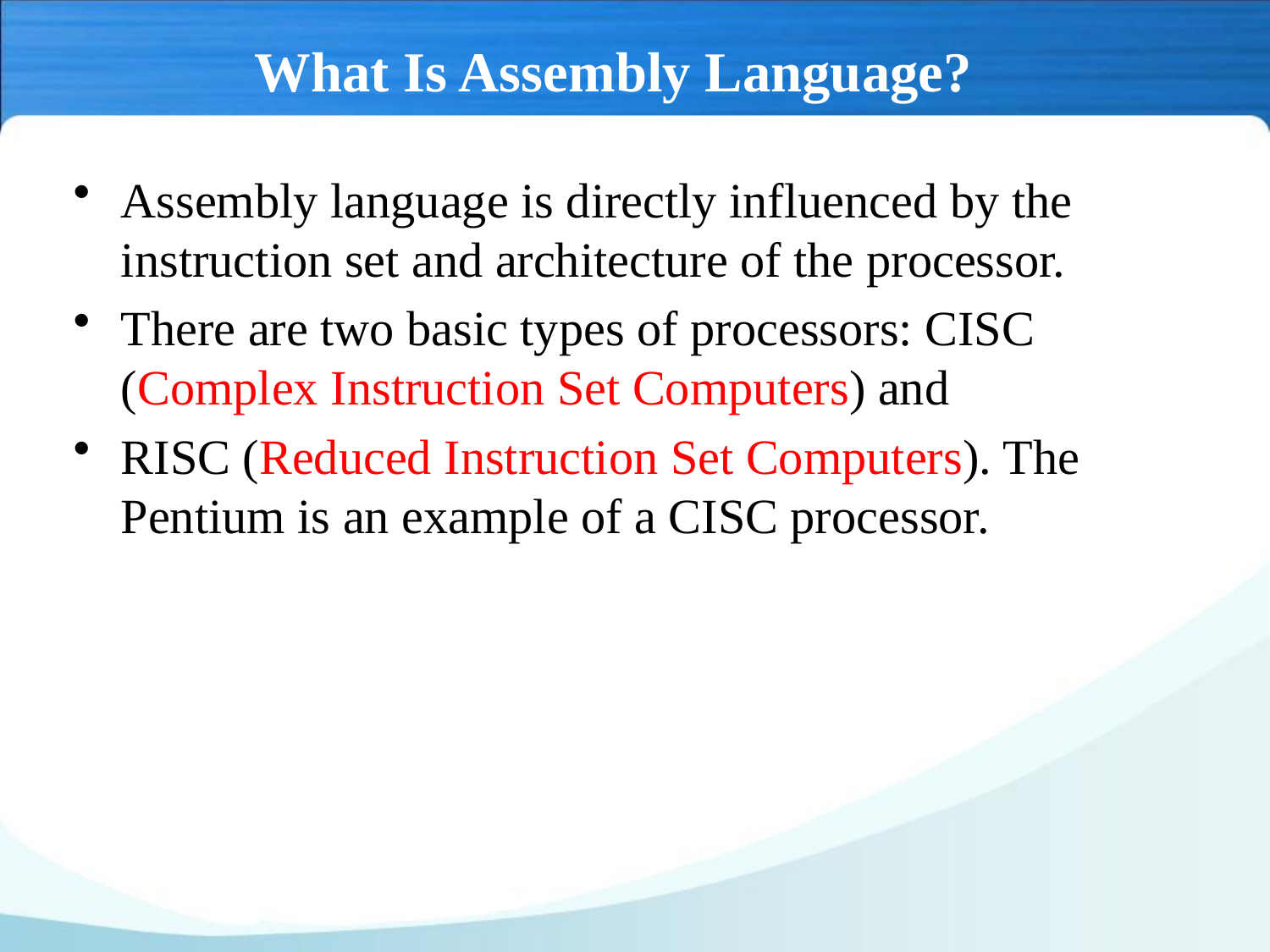

# What Is Assembly Language?
Assembly language is directly influenced by the instruction set and architecture of the processor.
There are two basic types of processors: CISC (Complex Instruction Set Computers) and
RISC (Reduced Instruction Set Computers). The Pentium is an example of a CISC processor.